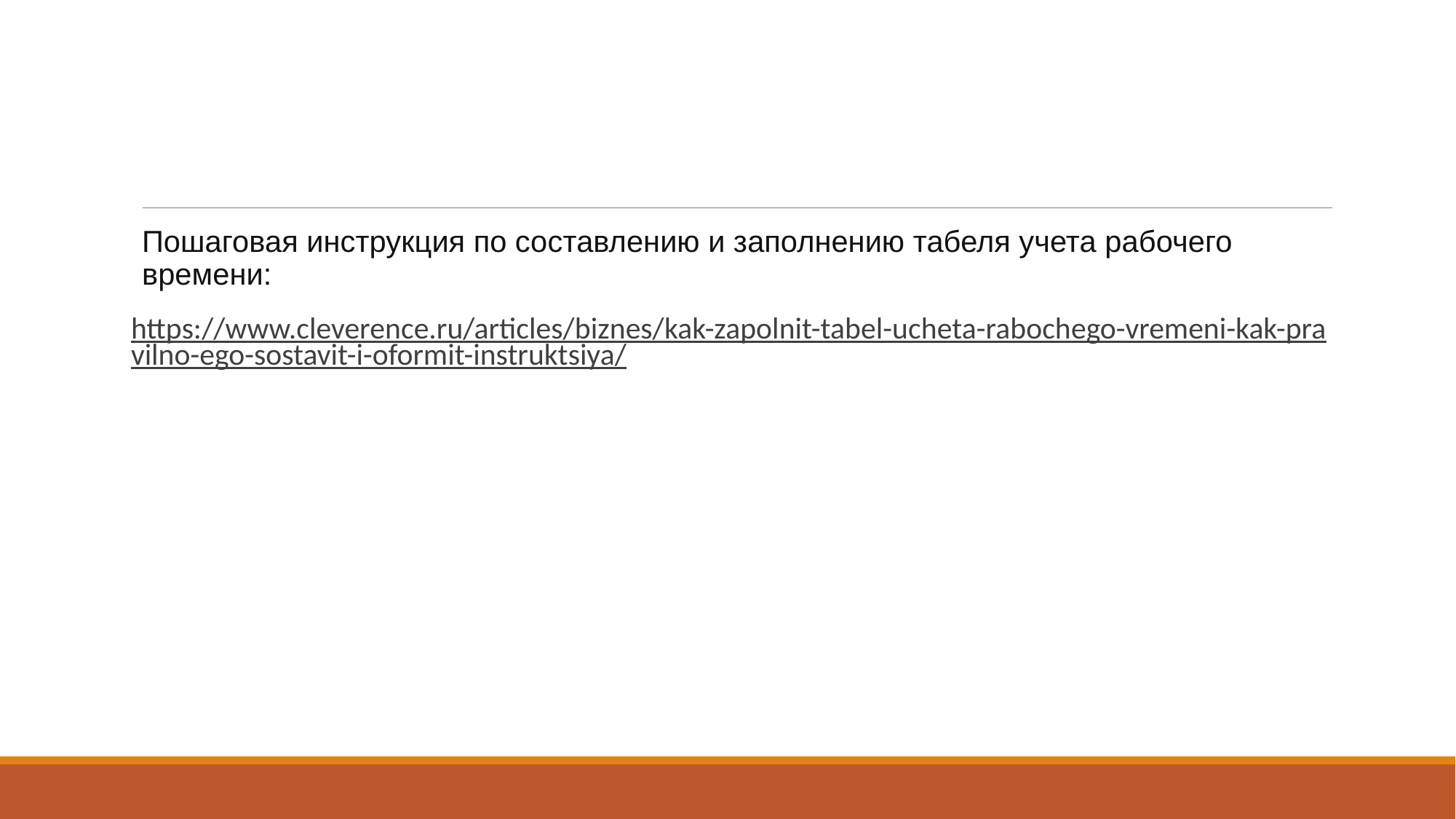

#
Пошаговая инструкция по составлению и заполнению табеля учета рабочего времени:
https://www.cleverence.ru/articles/biznes/kak-zapolnit-tabel-ucheta-rabochego-vremeni-kak-pravilno-ego-sostavit-i-oformit-instruktsiya/